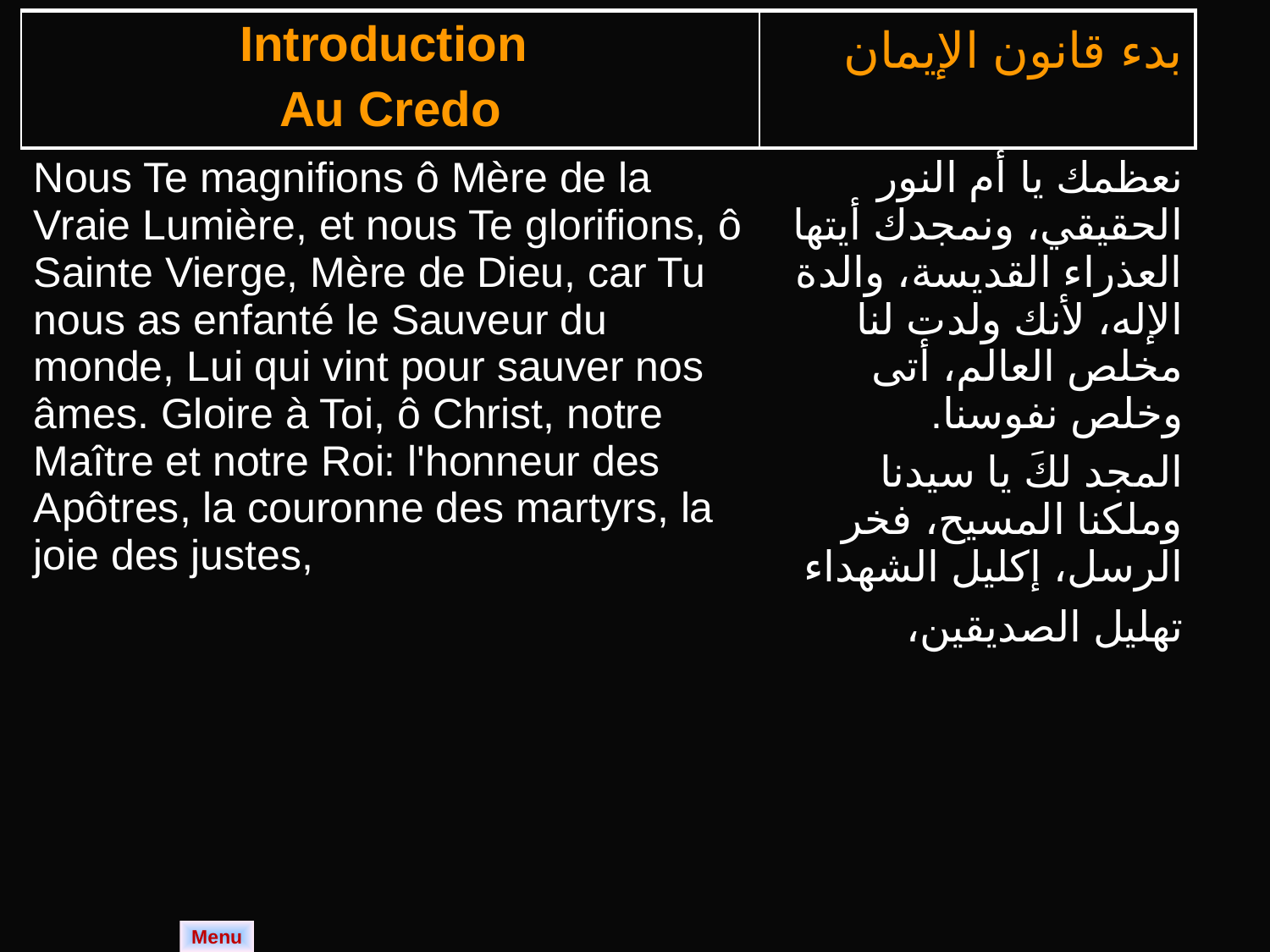

| Introduction Au Credo | بدء قانون الإيمان |
| --- | --- |
| Nous Te magnifions ô Mère de la Vraie Lumière, et nous Te glorifions, ô Sainte Vierge, Mère de Dieu, car Tu nous as enfanté le Sauveur du monde, Lui qui vint pour sauver nos âmes. Gloire à Toi, ô Christ, notre Maître et notre Roi: l'honneur des Apôtres, la couronne des martyrs, la joie des justes, | نعظمك يا أم النور الحقيقي، ونمجدك أيتها العذراء القديسة، والدة الإله، لأنك ولدت لنا مخلص العالم، أتى وخلص نفوسنا. المجد لكَ يا سيدنا وملكنا المسيح، فخر الرسل، إكليل الشهداء تهليل الصديقين، |
Menu